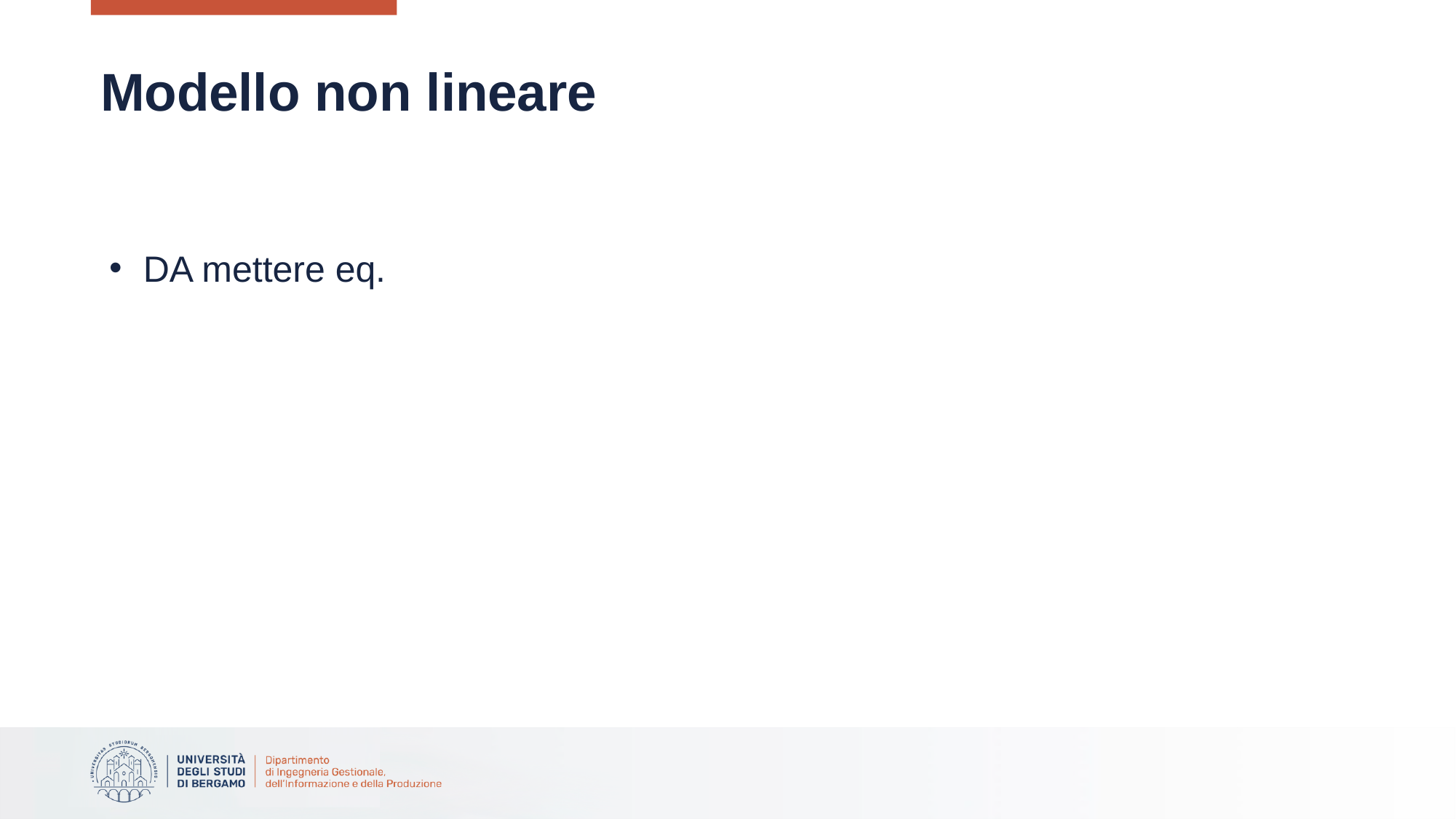

# Modello non lineare
DA mettere eq.